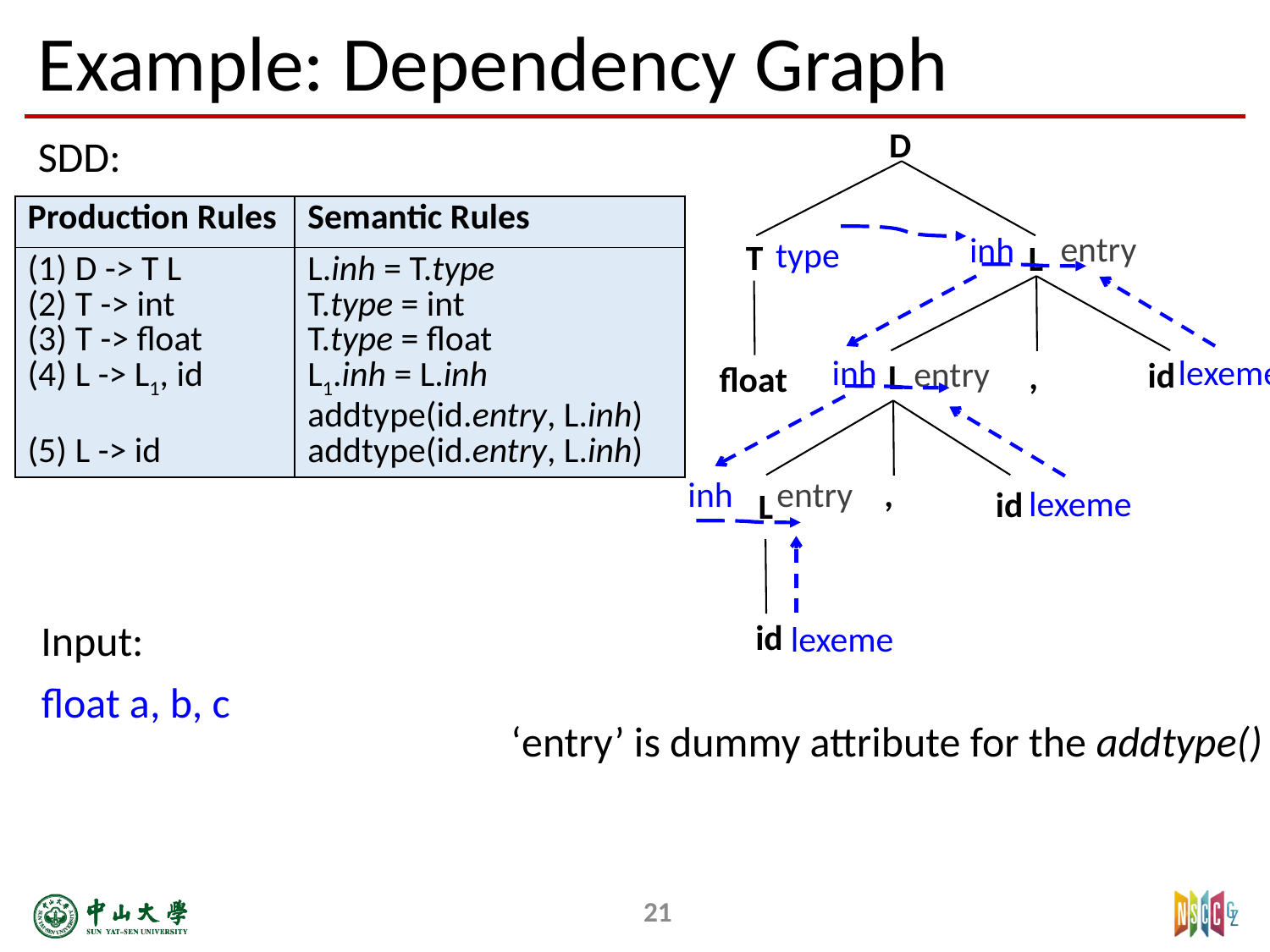

# Example: Dependency Graph
D
SDD:
| Production Rules | Semantic Rules |
| --- | --- |
| D -> T L T -> int T -> float L -> L1, id L -> id | L.inh = T.type T.type = int T.type = float L1.inh = L.inh addtype(id.entry, L.inh) addtype(id.entry, L.inh) |
entry
inh
type
lexeme
inh
entry
inh
entry
lexeme
lexeme
T
L
id
L
,
float
,
id
L
Input:
id
float a, b, c
‘entry’ is dummy attribute for the addtype()
21